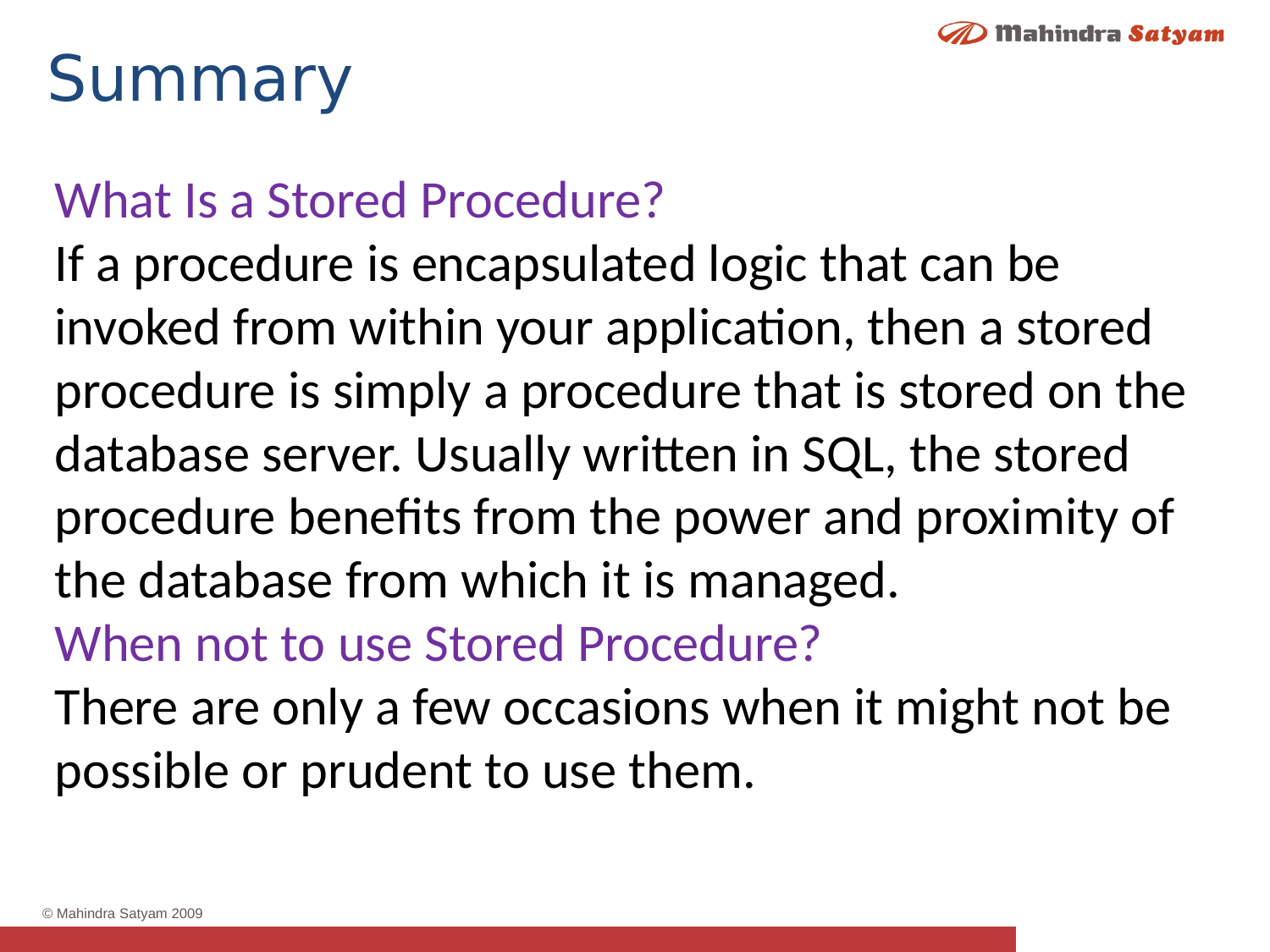

Summary
What Is a Stored Procedure?
If a procedure is encapsulated logic that can be invoked from within your application, then a stored procedure is simply a procedure that is stored on the database server. Usually written in SQL, the stored procedure benefits from the power and proximity of the database from which it is managed.
When not to use Stored Procedure?
There are only a few occasions when it might not be possible or prudent to use them.